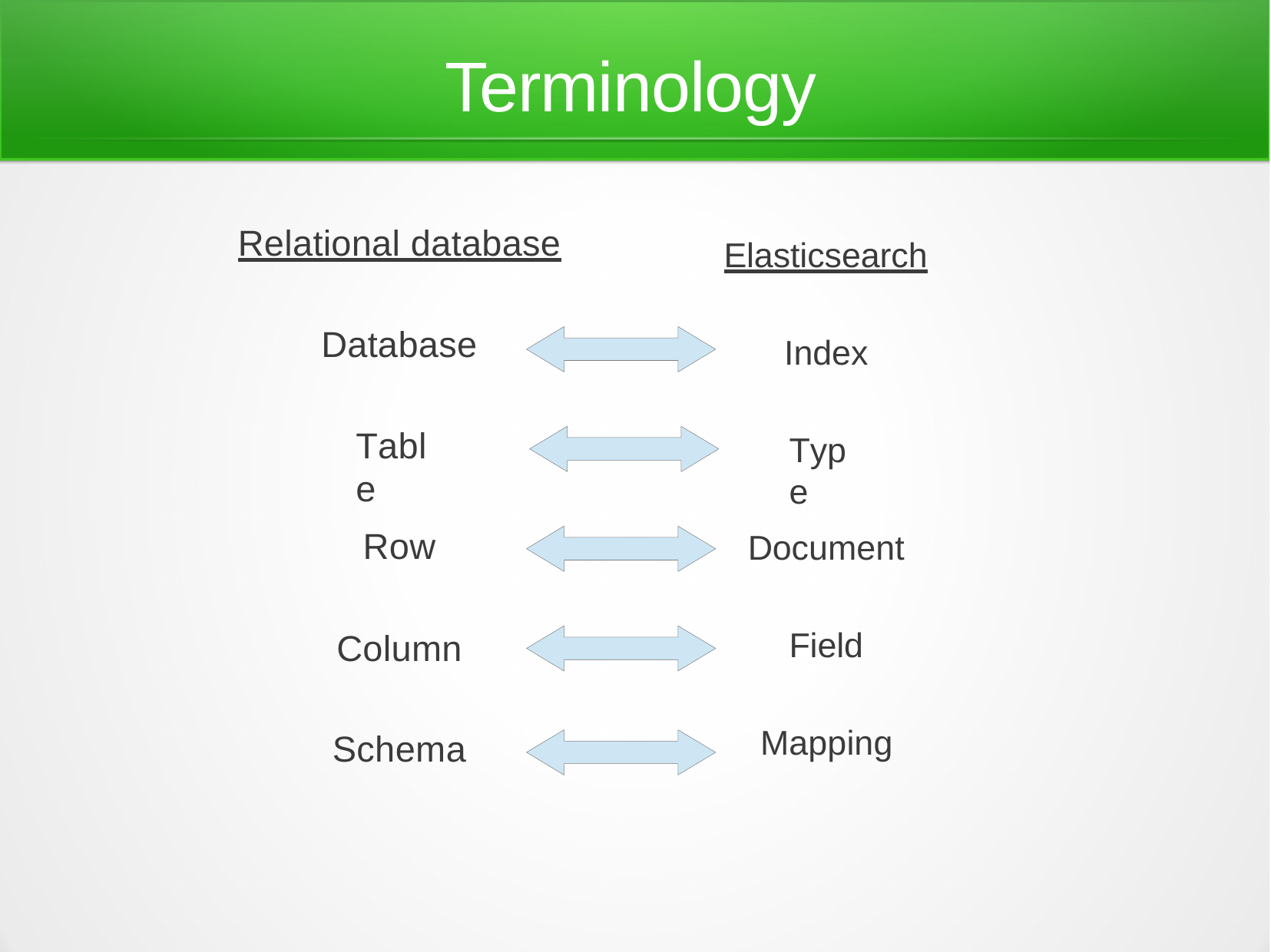

# Terminology
Relational database
Elasticsearch
Database

Index
Table

Type
Row
Document

Field
Column

Mapping
Schema